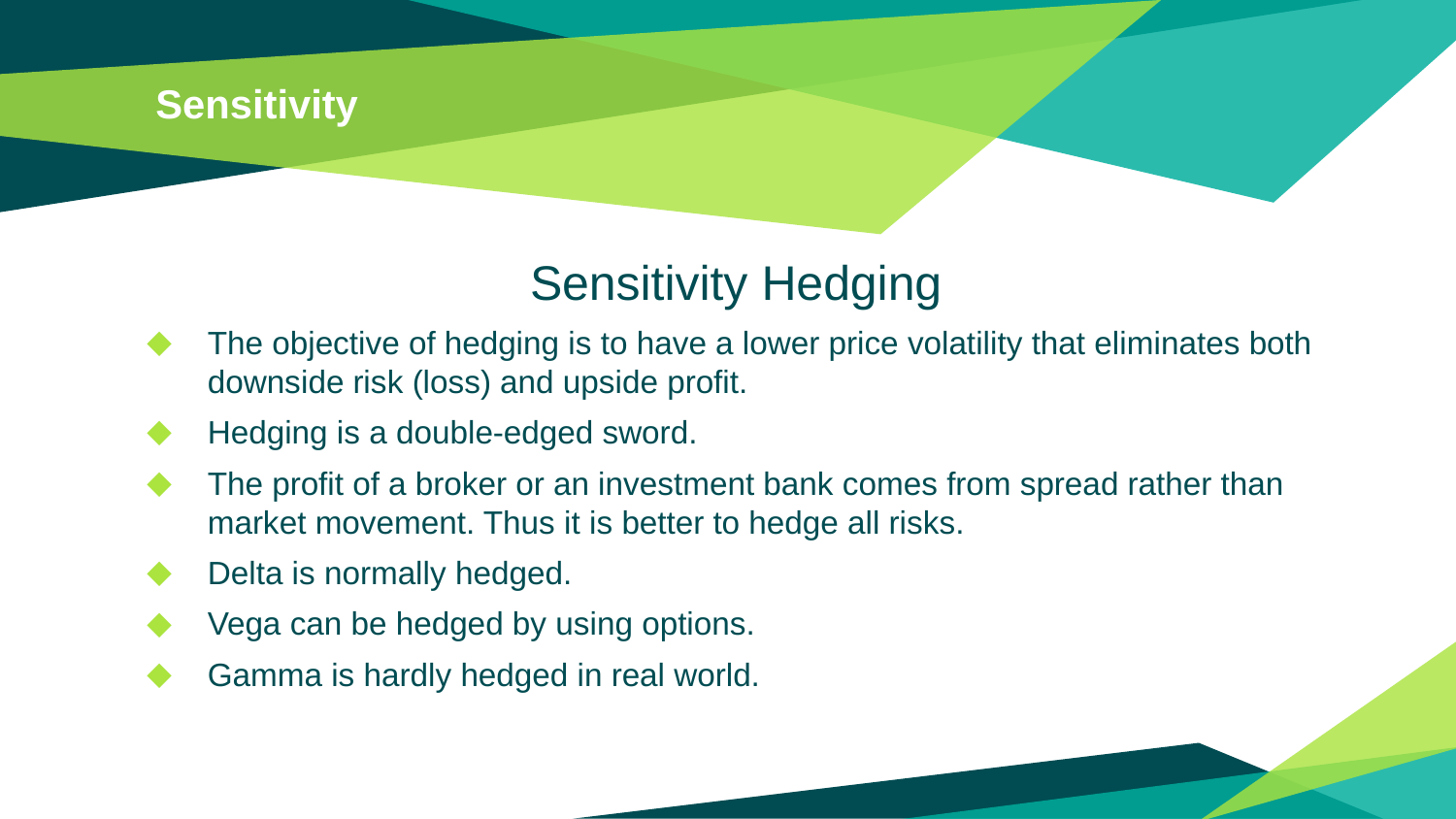

# Sensitivity
Sensitivity Hedging
The objective of hedging is to have a lower price volatility that eliminates both downside risk (loss) and upside profit.
Hedging is a double-edged sword.
The profit of a broker or an investment bank comes from spread rather than market movement. Thus it is better to hedge all risks.
Delta is normally hedged.
Vega can be hedged by using options.
Gamma is hardly hedged in real world.